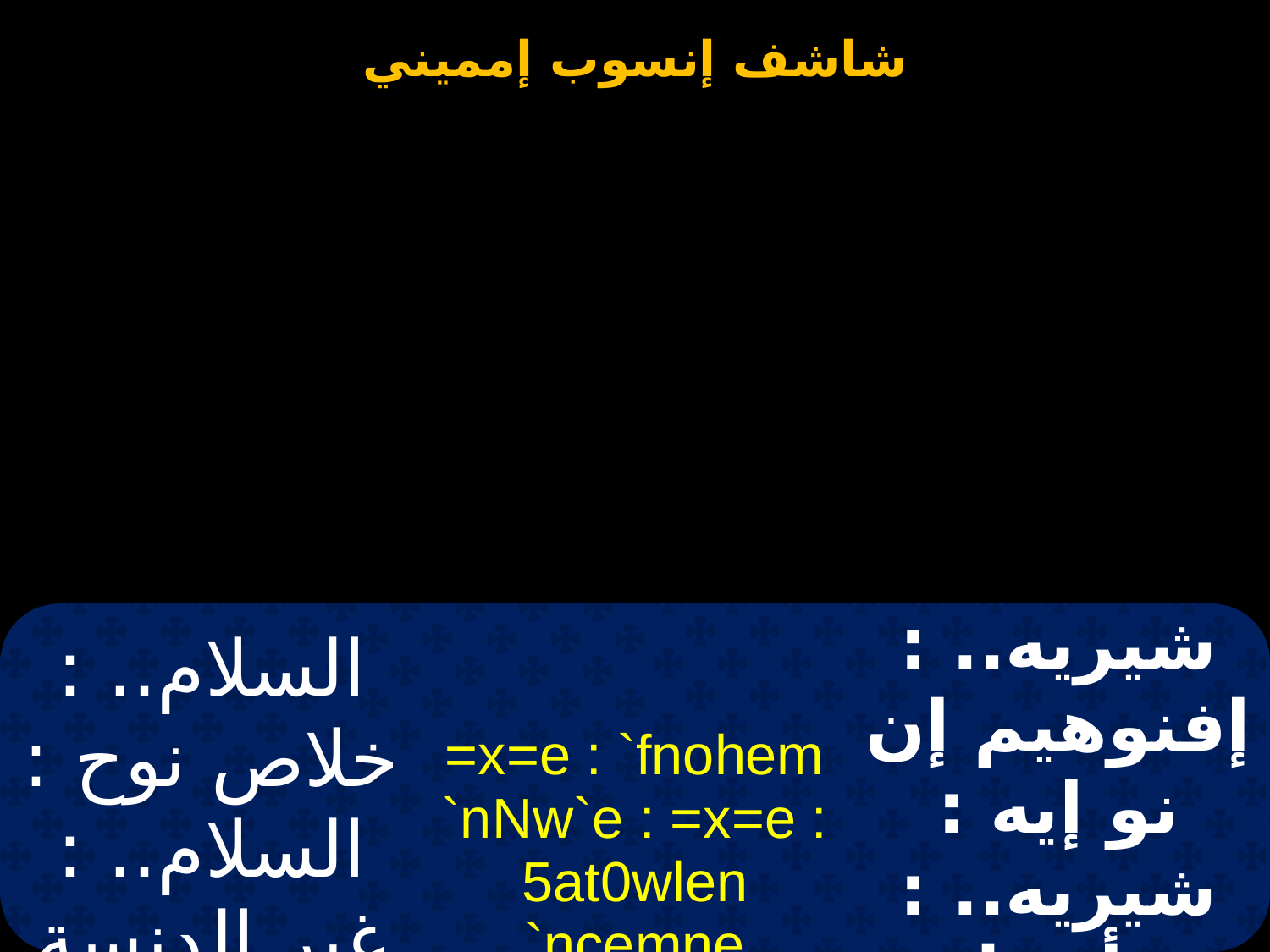

| السلام.. : خلاص نوح : السلام.. : غير الدنسة الهادئة | =x=e : `fnohem `nNw`e : =x=e : 5at0wlen `ncemne | شيريه.. : إفنوهيم إن نو إيه : شيريه.. : تي أتثوليب إن سيمنيه |
| --- | --- | --- |